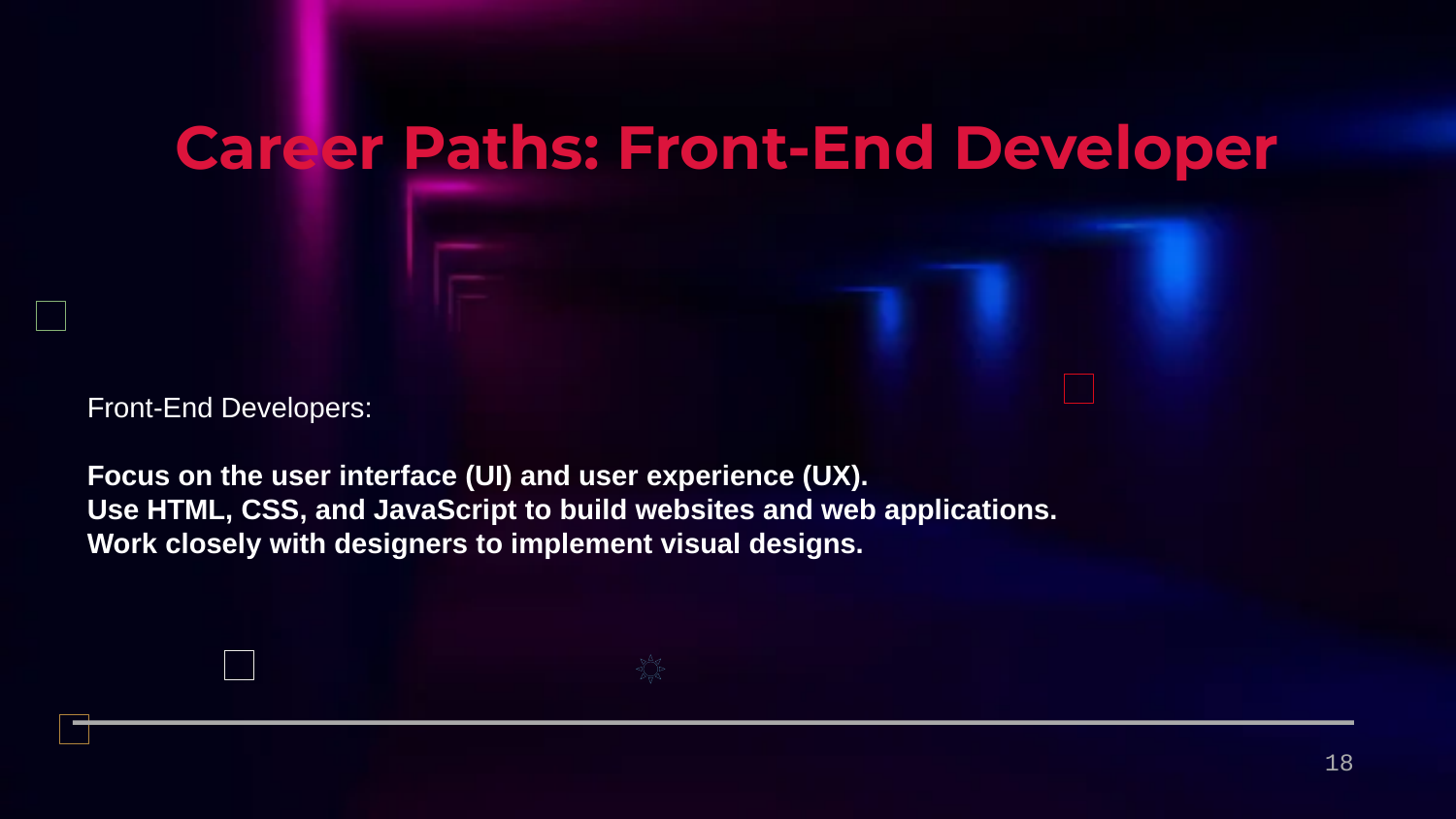

Career Paths: Front-End Developer
Front-End Developers:

Focus on the user interface (UI) and user experience (UX).
Use HTML, CSS, and JavaScript to build websites and web applications.
Work closely with designers to implement visual designs.

18